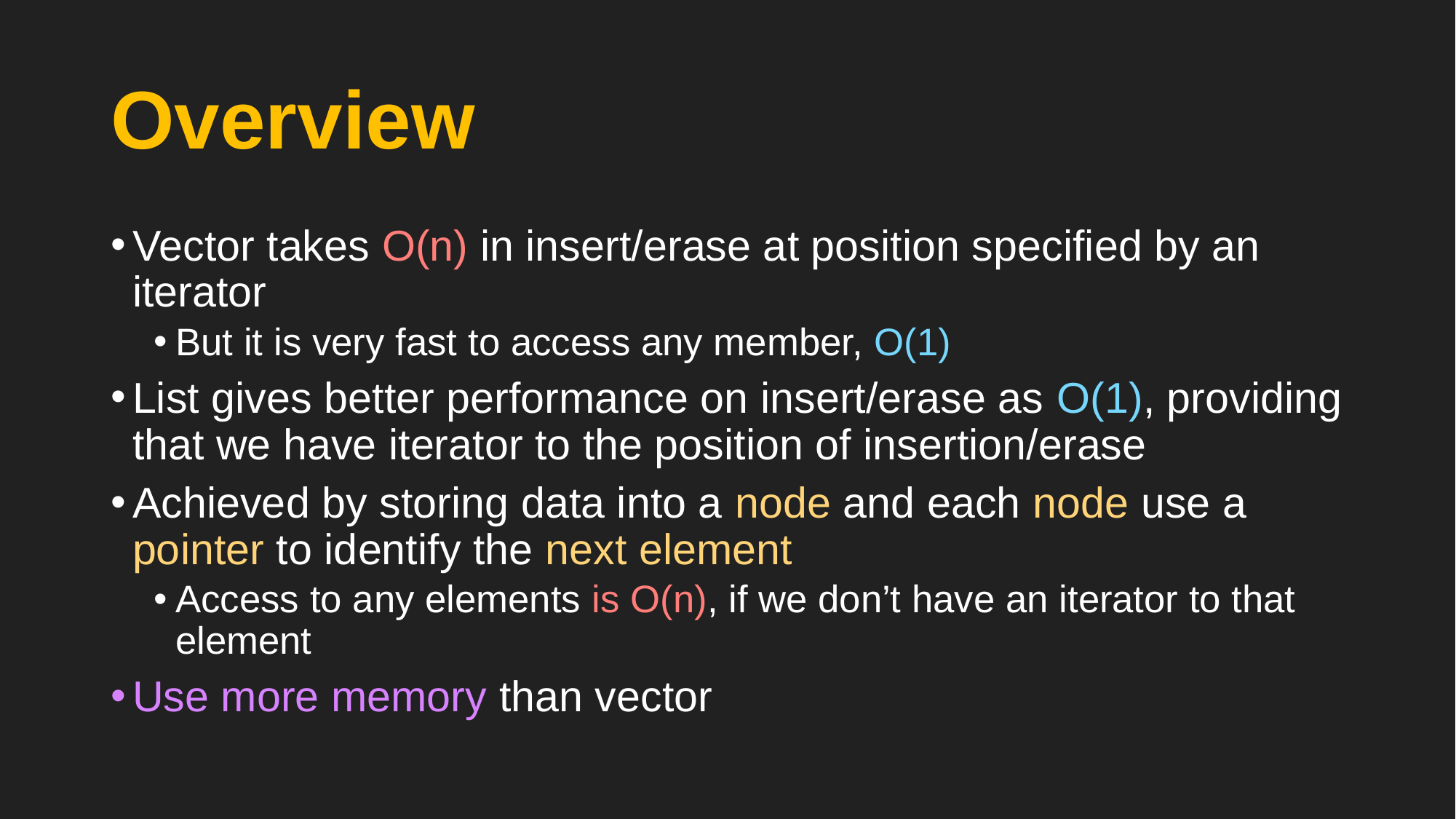

# Overview
Vector takes O(n) in insert/erase at position specified by an iterator
But it is very fast to access any member, O(1)
List gives better performance on insert/erase as O(1), providing that we have iterator to the position of insertion/erase
Achieved by storing data into a node and each node use a pointer to identify the next element
Access to any elements is O(n), if we don’t have an iterator to that element
Use more memory than vector